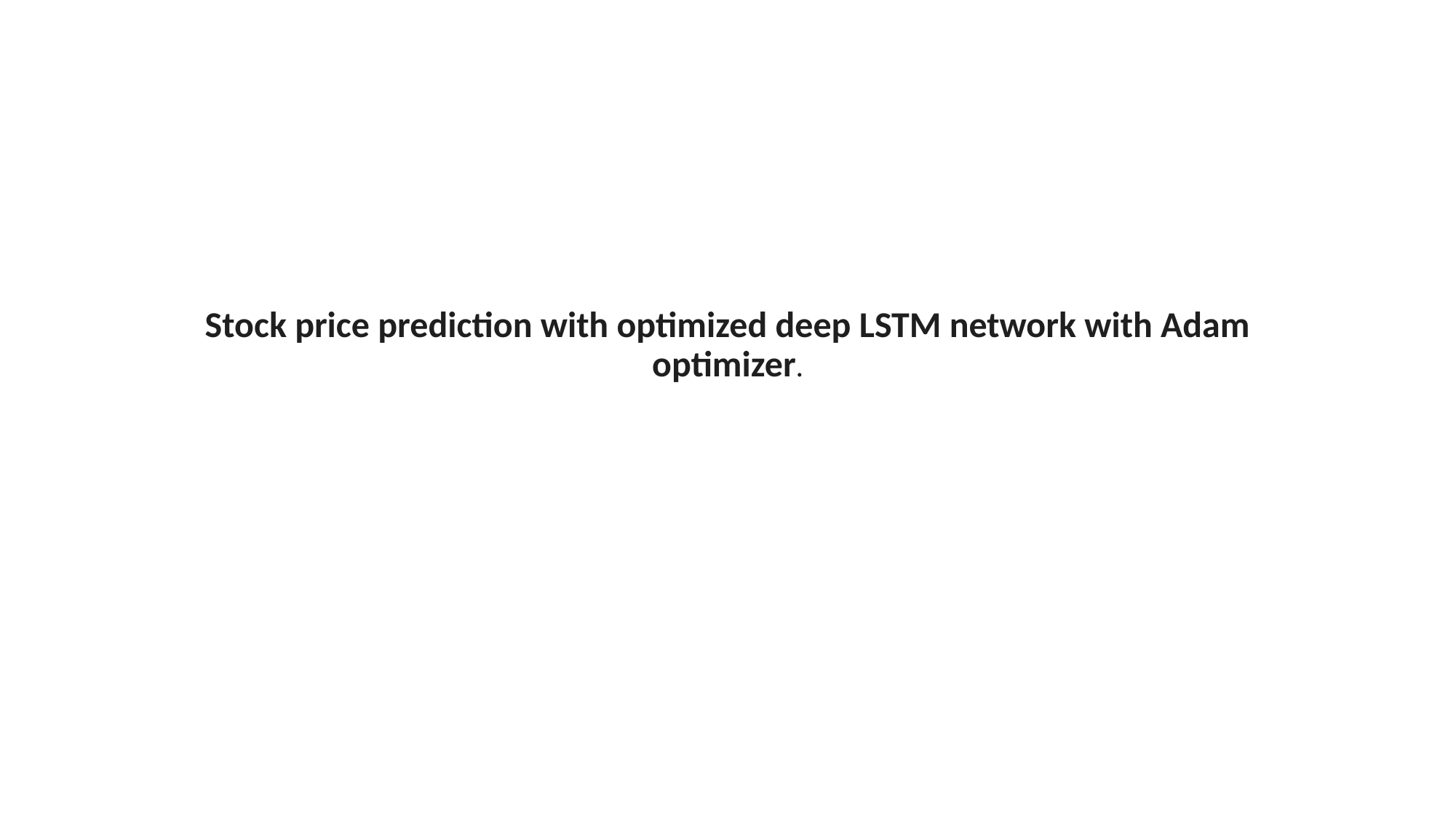

# Stock price prediction with optimized deep LSTM network with Adam optimizer.